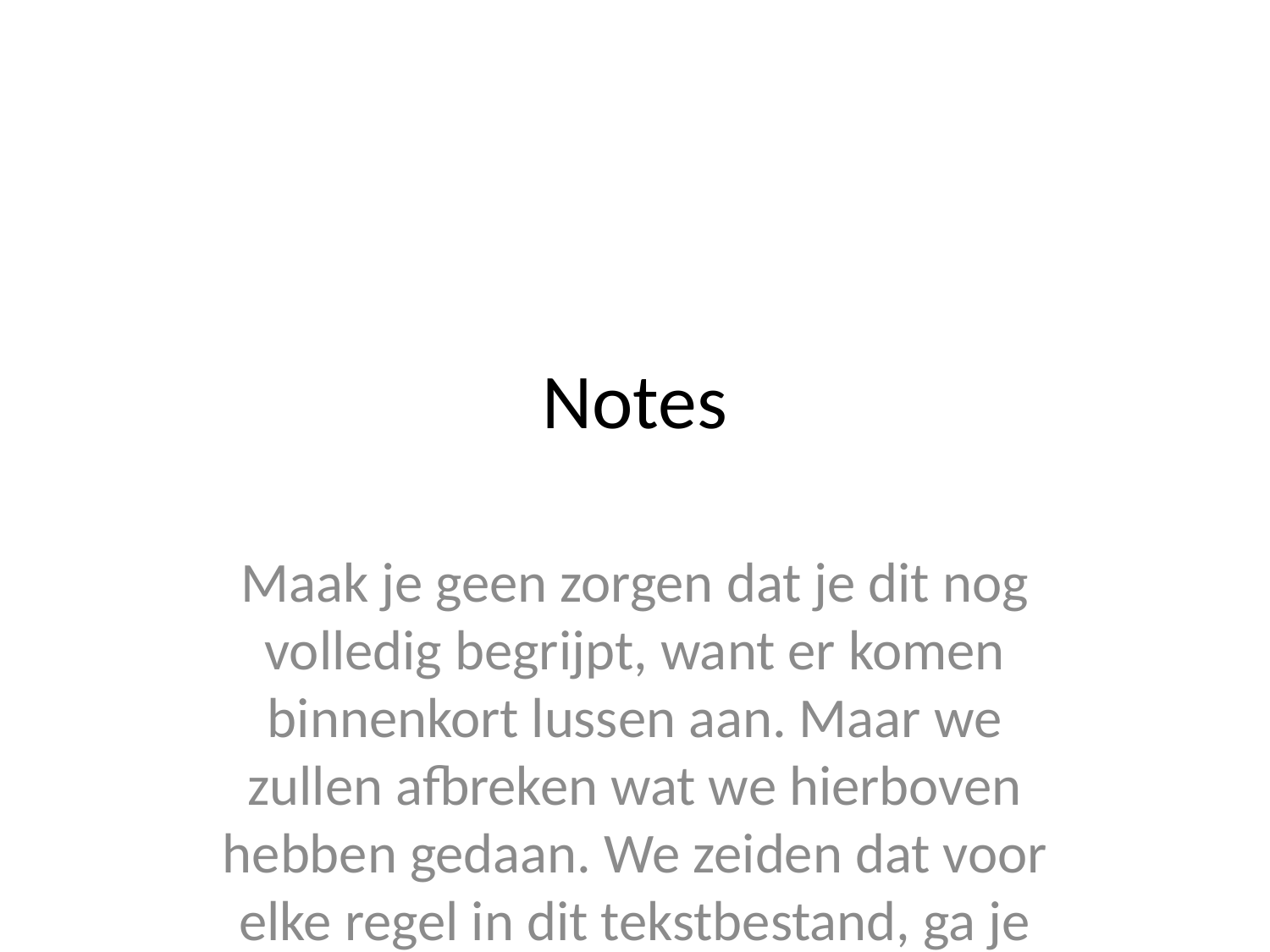

# Notes
Maak je geen zorgen dat je dit nog volledig begrijpt, want er komen binnenkort lussen aan. Maar we zullen afbreken wat we hierboven hebben gedaan. We zeiden dat voor elke regel in dit tekstbestand, ga je gang en druk die regel af. Het is belangrijk om hier een paar dingen op te merken:

1. We hadden het "line" -object alles kunnen noemen (zie voorbeeld hieronder).
2. Door `.read()` niet aan te roepen op het bestand, werd het hele tekstbestand niet in het geheugen opgeslagen.
3. Let op de inspringing (indent) op de tweede lijn om af te drukken. Deze spatie is vereist in Python.